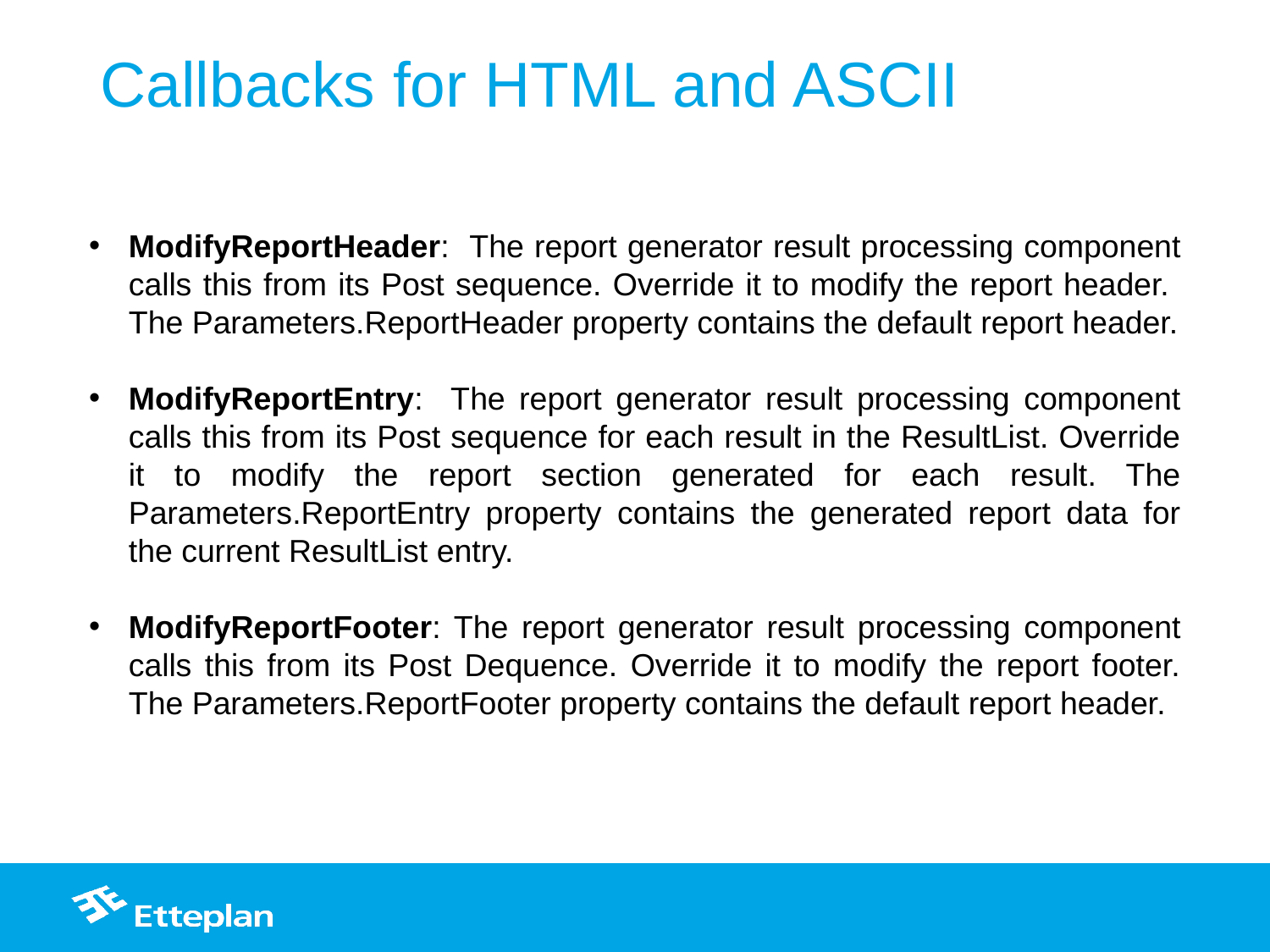

# Callbacks for HTML and ASCII
ModifyReportHeader:  The report generator result processing component calls this from its Post sequence. Override it to modify the report header.  The Parameters.ReportHeader property contains the default report header.

ModifyReportEntry:  The report generator result processing component calls this from its Post sequence for each result in the ResultList. Override it to modify the report section generated for each result. The Parameters.ReportEntry property contains the generated report data for the current ResultList entry.

ModifyReportFooter: The report generator result processing component calls this from its Post Dequence. Override it to modify the report footer. The Parameters.ReportFooter property contains the default report header.